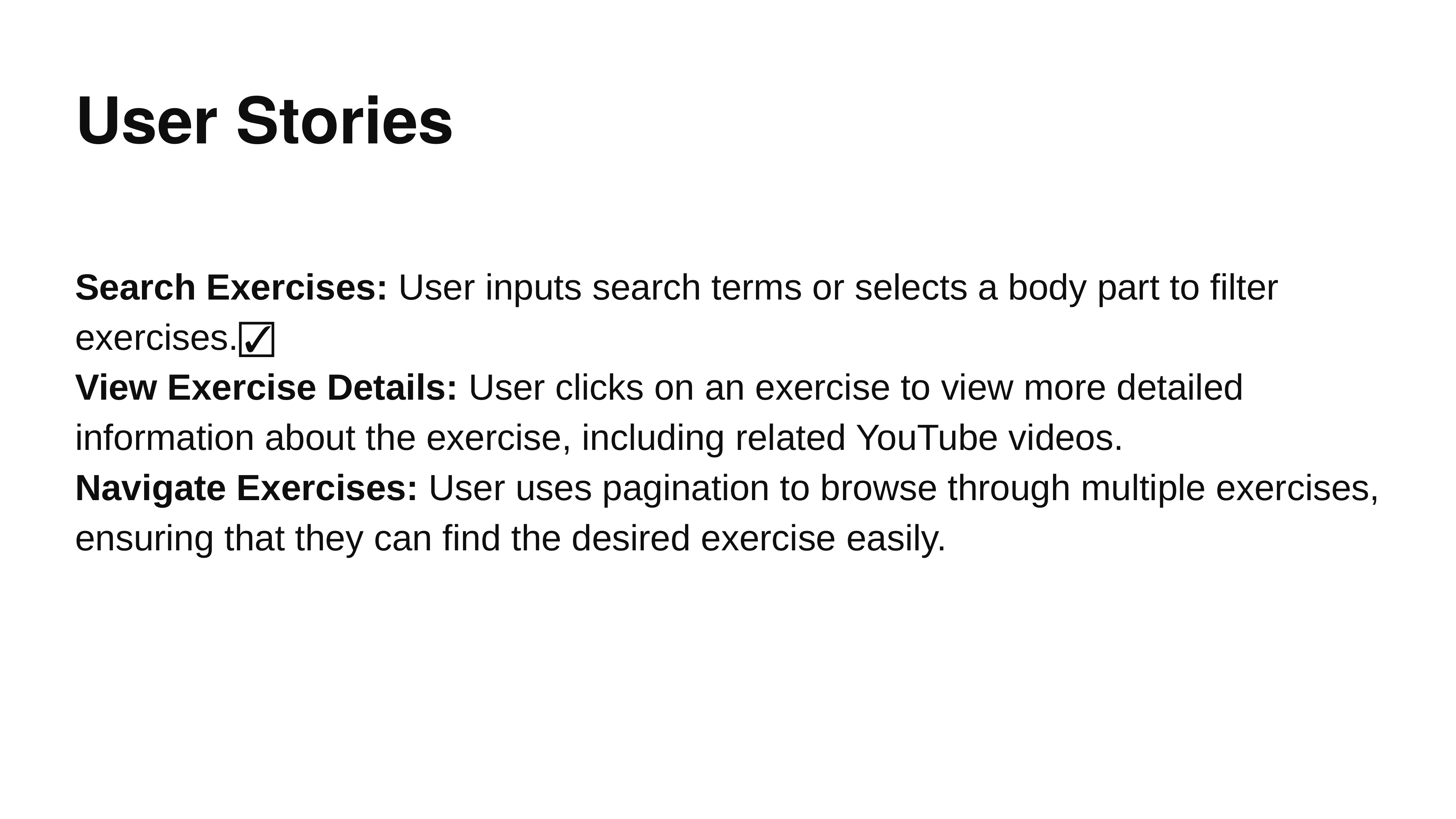

# User Stories

Search Exercises: User inputs search terms or selects a body part to filter exercises.☑️
View Exercise Details: User clicks on an exercise to view more detailed information about the exercise, including related YouTube videos.
Navigate Exercises: User uses pagination to browse through multiple exercises, ensuring that they can find the desired exercise easily.